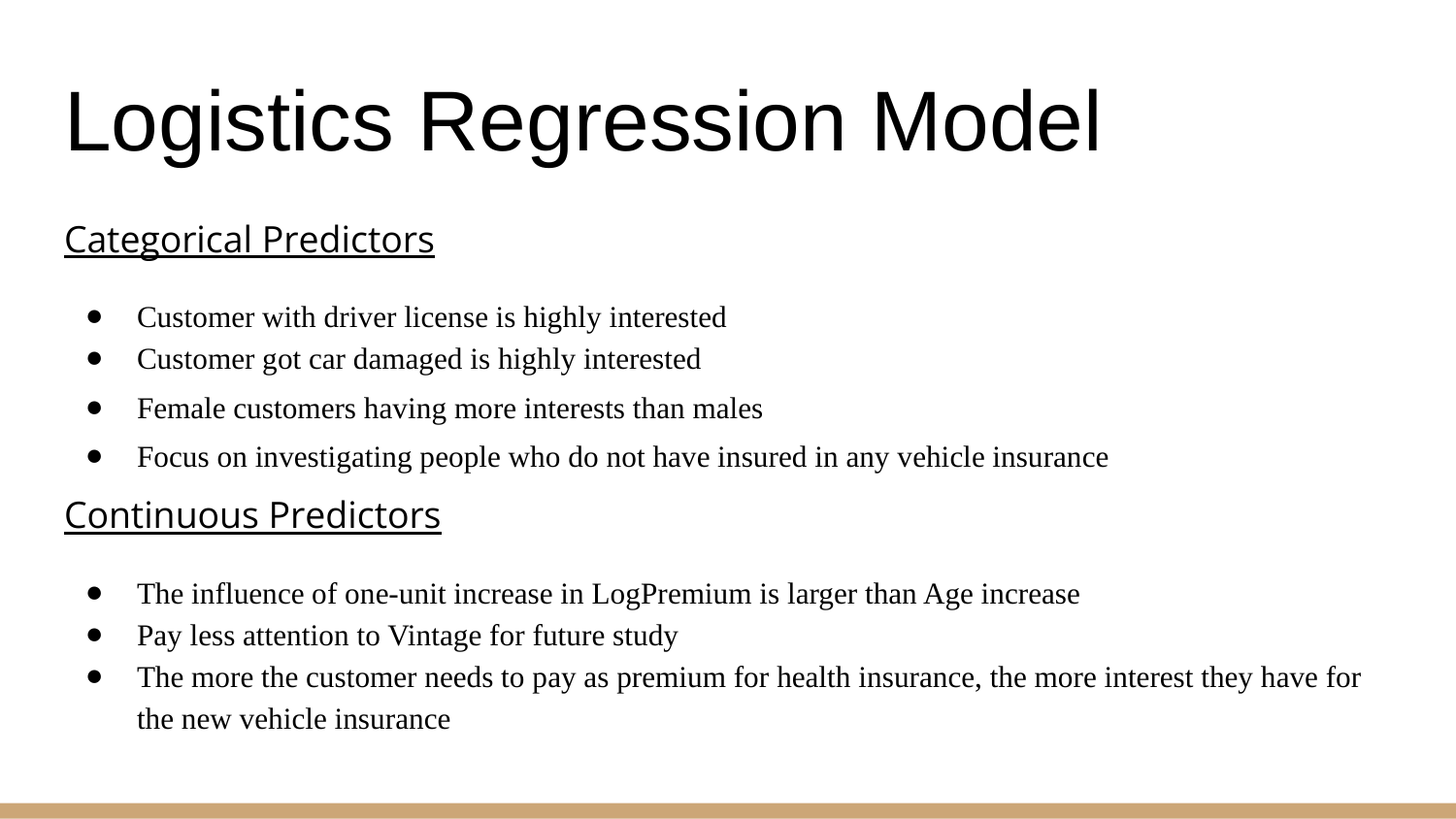

# Logistics Regression Model
Categorical Predictors
Customer with driver license is highly interested
Customer got car damaged is highly interested
Female customers having more interests than males
Focus on investigating people who do not have insured in any vehicle insurance
Continuous Predictors
The influence of one-unit increase in LogPremium is larger than Age increase
Pay less attention to Vintage for future study
The more the customer needs to pay as premium for health insurance, the more interest they have for the new vehicle insurance